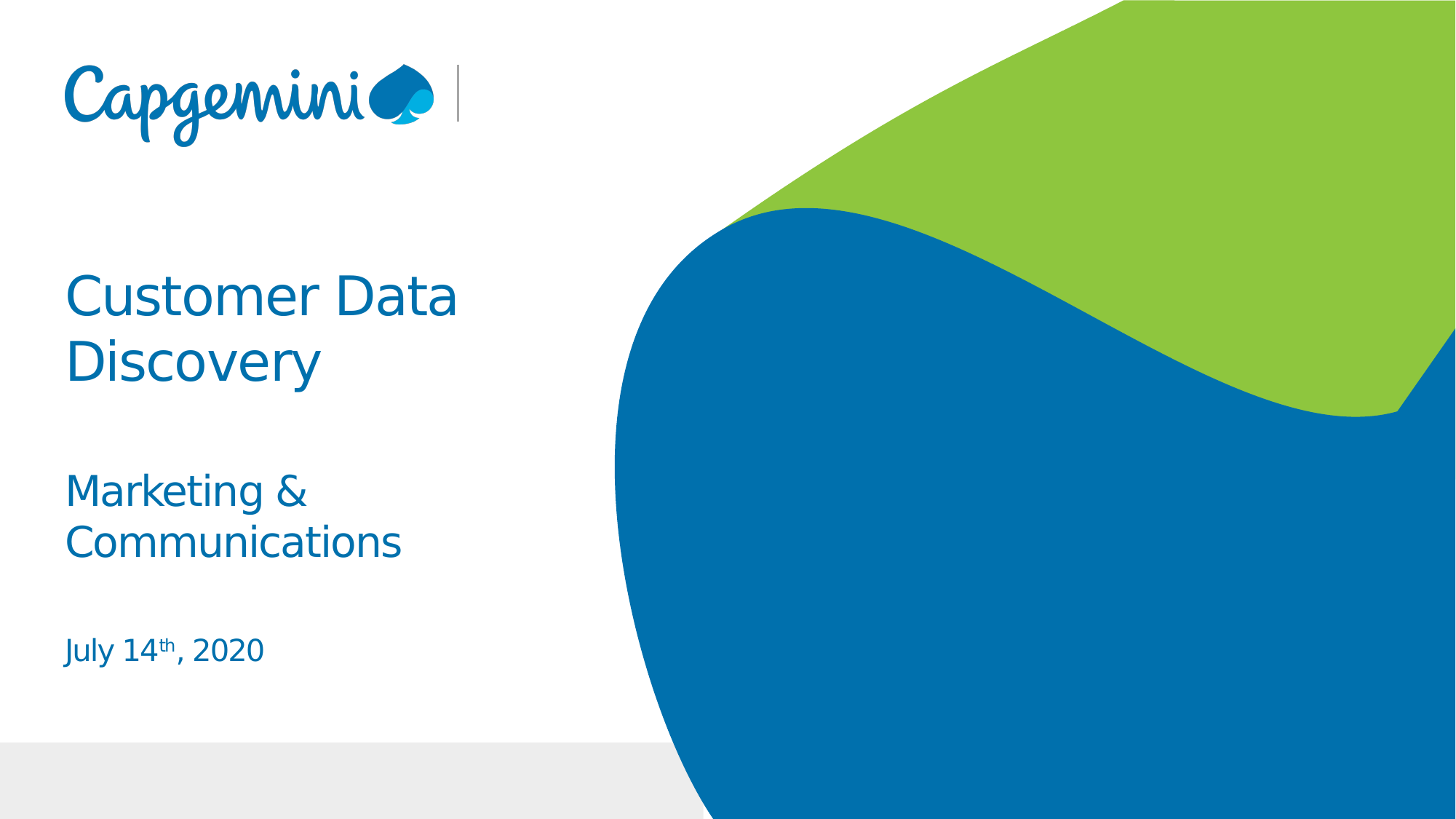

Customer Data Discovery

Marketing & Communications

July 14th, 2020